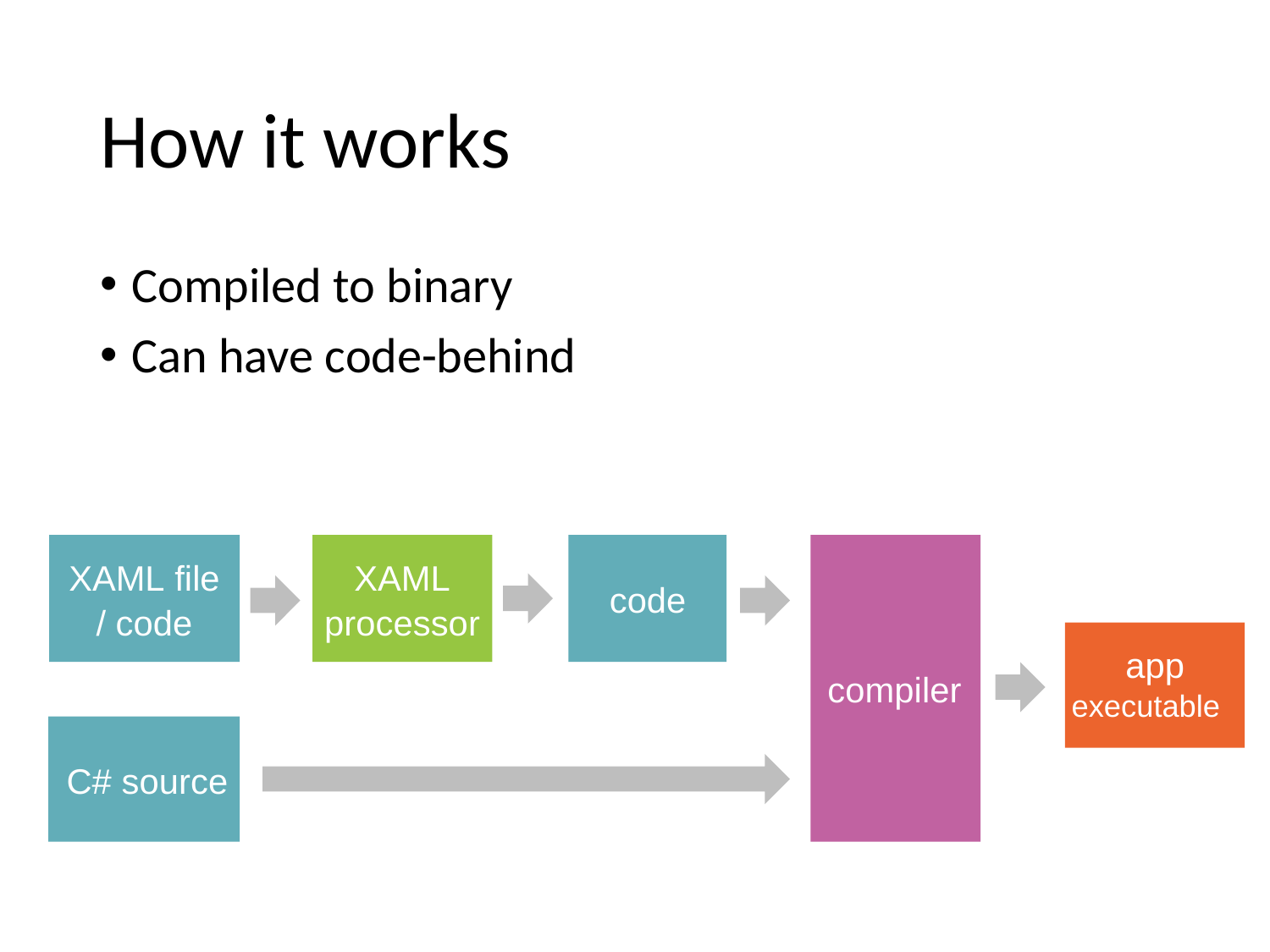

# How it works
Compiled to binary
Can have code-behind

XAML file
/ code

XAML
processor

code

compiler

app

executable

C# source